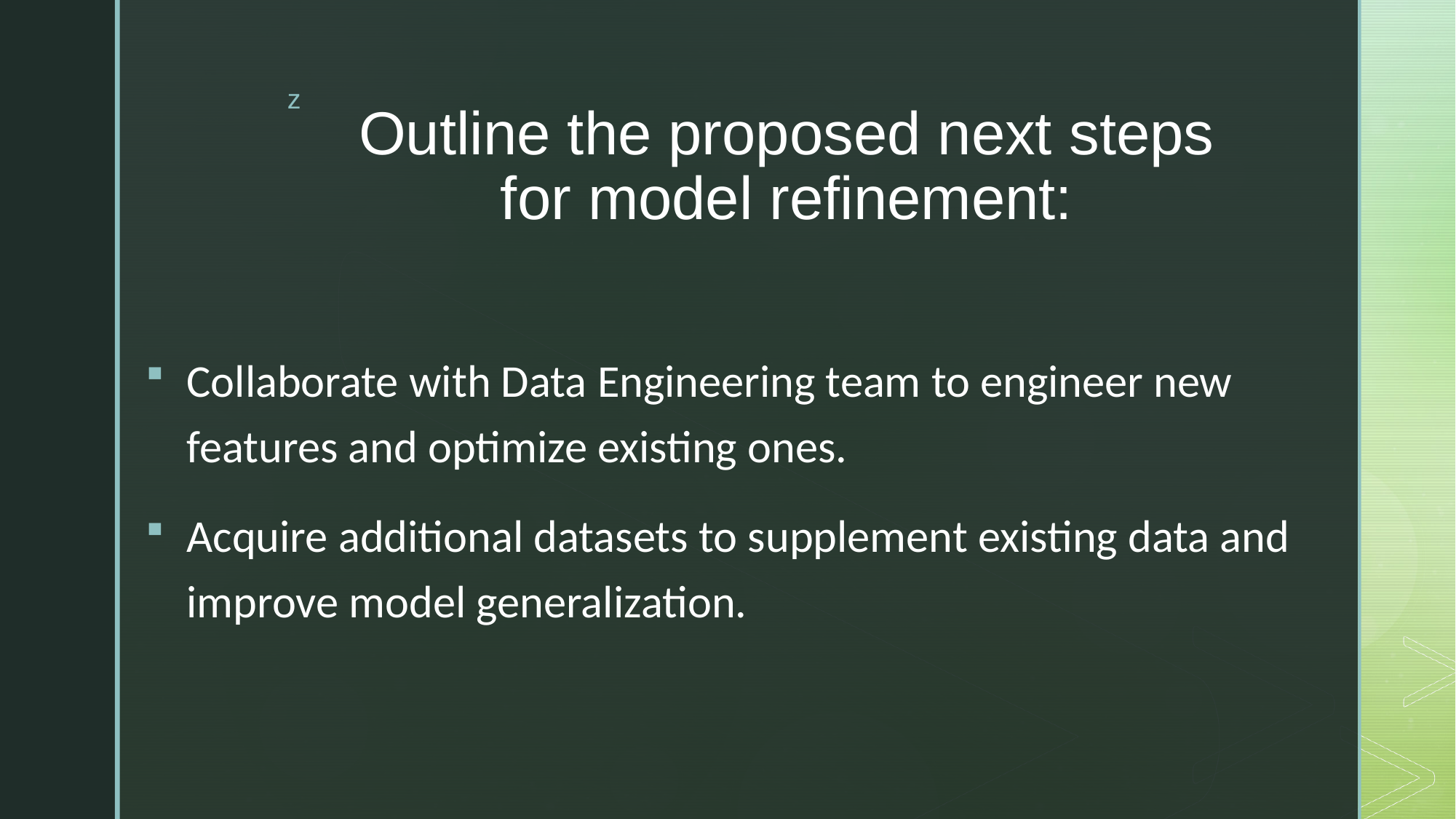

# Outline the proposed next steps for model refinement:
Collaborate with Data Engineering team to engineer new features and optimize existing ones.
Acquire additional datasets to supplement existing data and improve model generalization.